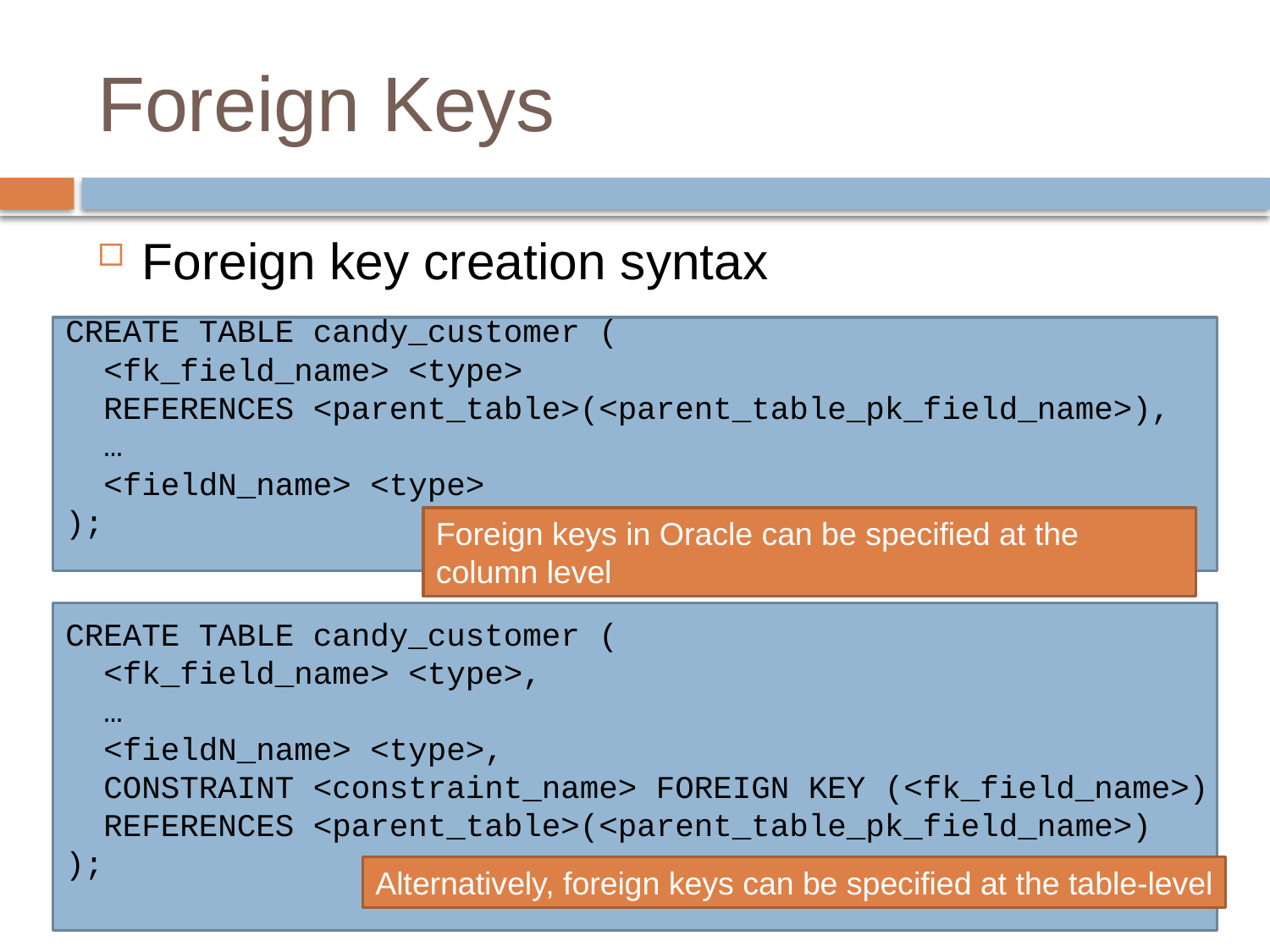

# Foreign Keys
Foreign key creation syntax

CREATE TABLE candy_customer (
  <fk_field_name> <type>
  REFERENCES <parent_table>(<parent_table_pk_field_name>),
  …
  <fieldN_name> <type>
);

Foreign keys in Oracle can be specified at the column level
CREATE TABLE candy_customer (
  <fk_field_name> <type>,
  …
  <fieldN_name> <type>,
  CONSTRAINT <constraint_name> FOREIGN KEY (<fk_field_name>)
  REFERENCES <parent_table>(<parent_table_pk_field_name>)
);

Alternatively, foreign keys can be specified at the table-level